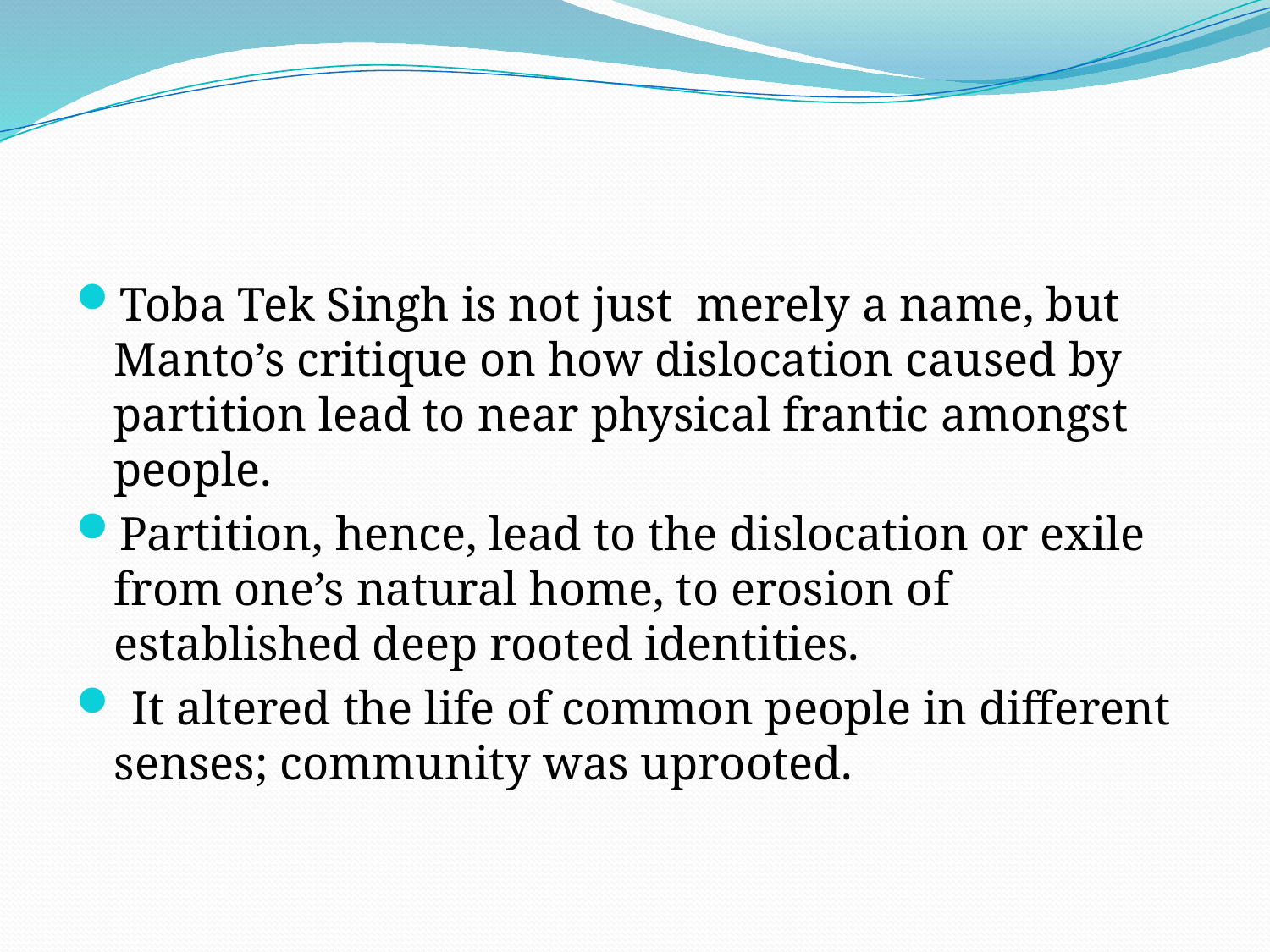

#
Toba Tek Singh is not just  merely a name, but Manto’s critique on how dislocation caused by partition lead to near physical frantic amongst people.
Partition, hence, lead to the dislocation or exile from one’s natural home, to erosion of established deep rooted identities.
 It altered the life of common people in different senses; community was uprooted.